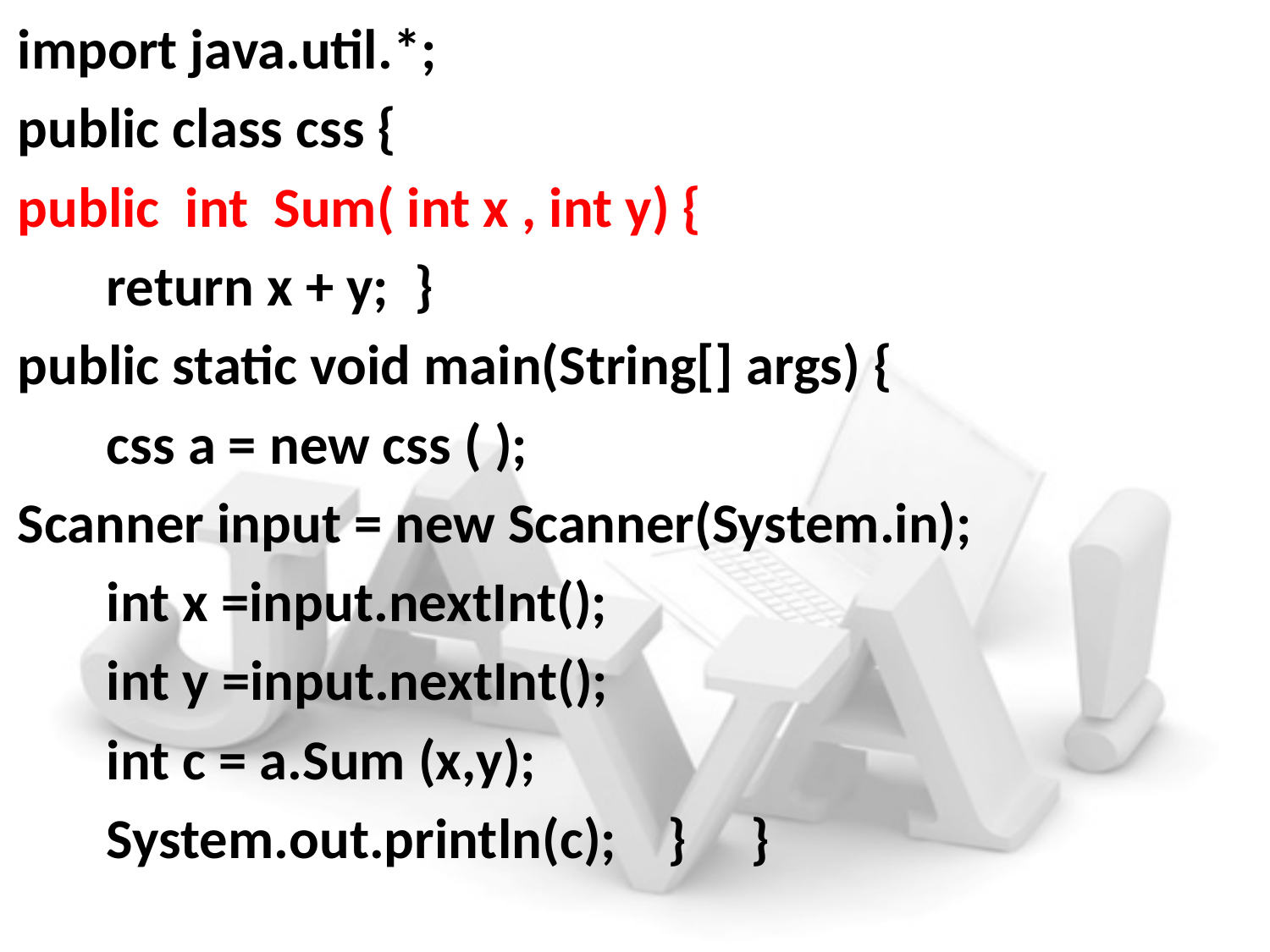

import java.util.*;
public class css {
public  int  Sum( int x , int y) {
       return x + y;  }
public static void main(String[] args) {
       css a = new css ( );
Scanner input = new Scanner(System.in);
       int x =input.nextInt();
       int y =input.nextInt();
       int c = a.Sum (x,y);
       System.out.println(c);    }     }